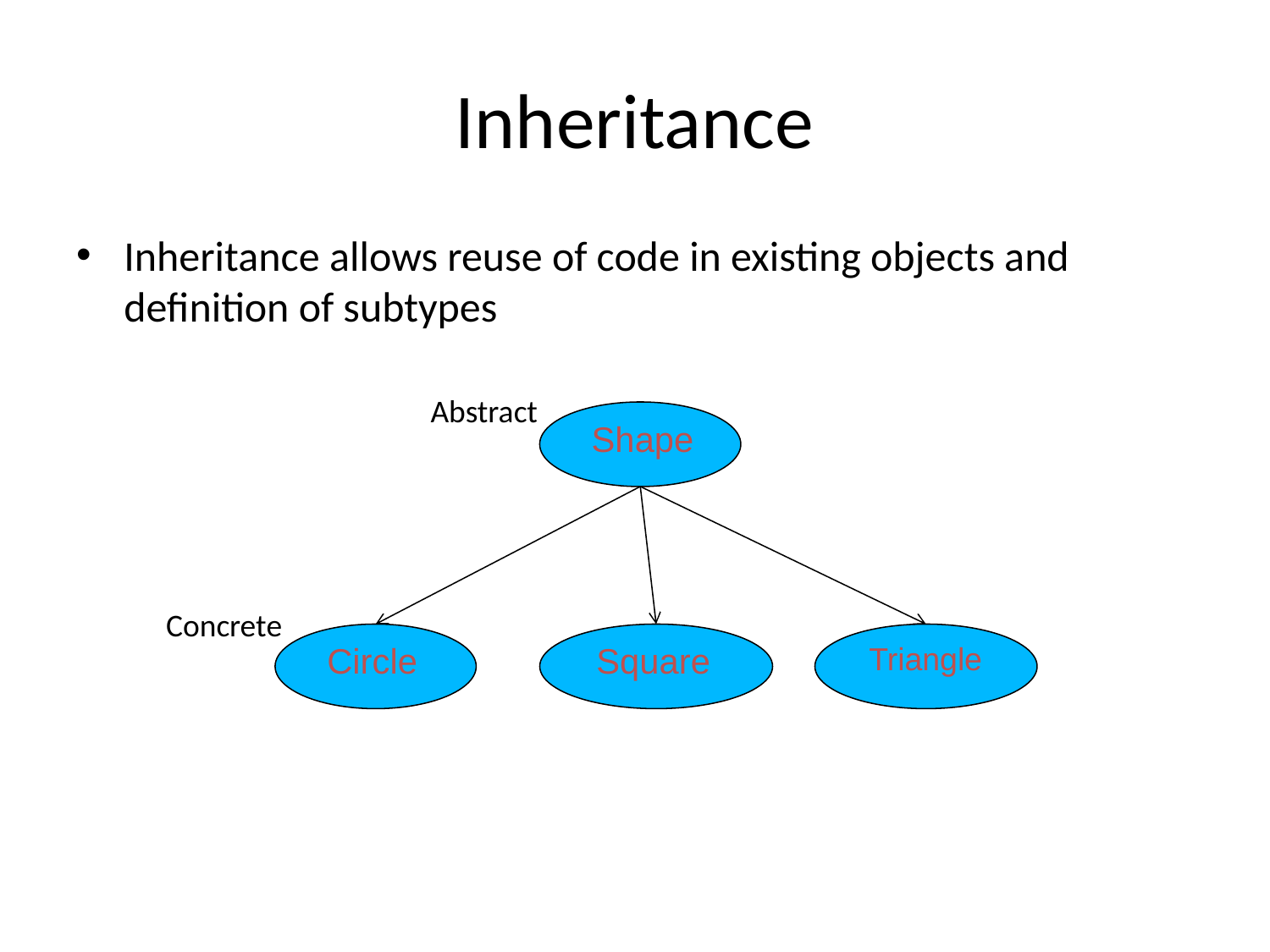

# Inheritance
Inheritance allows reuse of code in existing objects and definition of subtypes
Abstract
 Shape
 Circle
 Square
 Triangle
Concrete